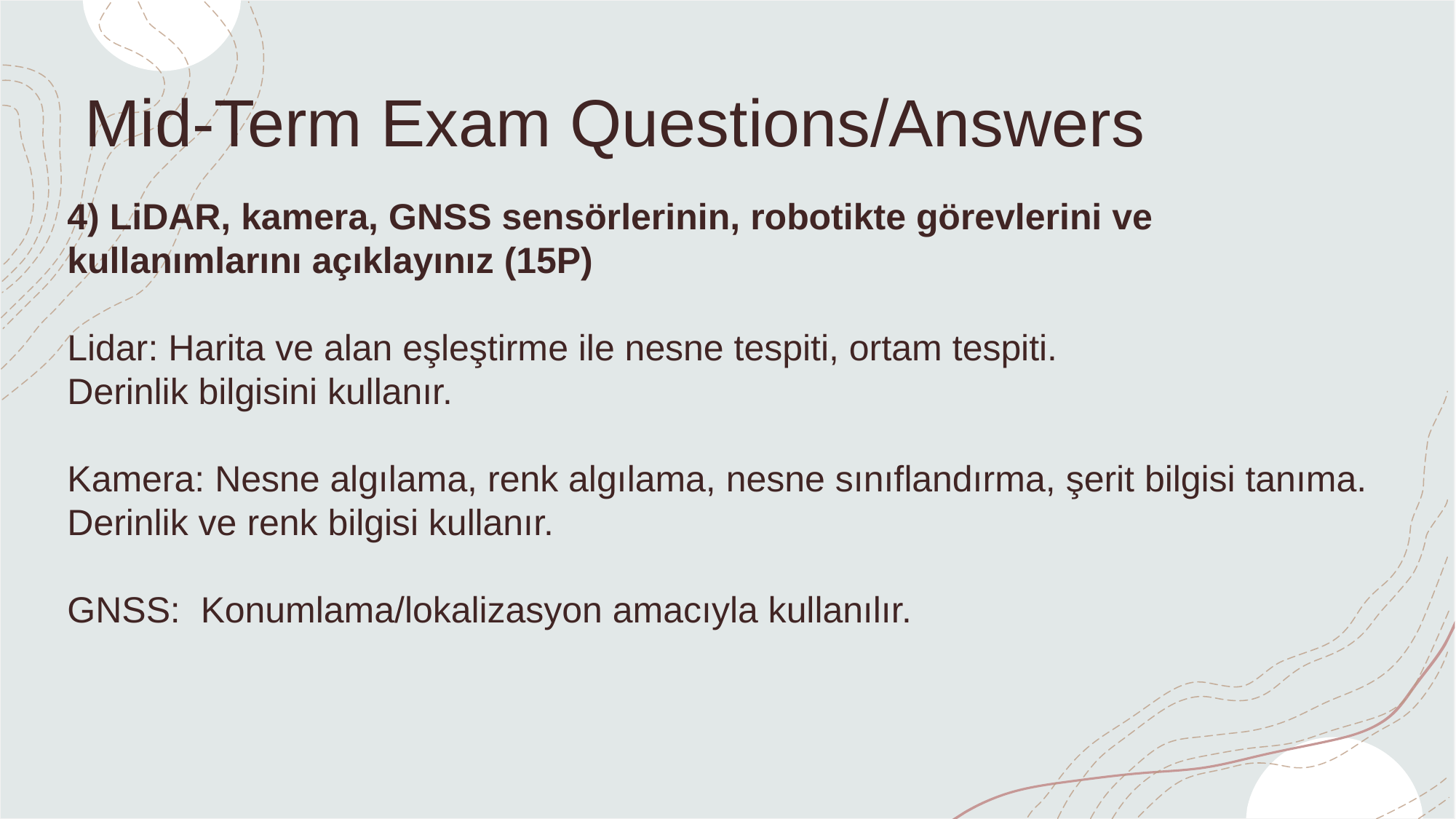

# Mid-Term Exam Questions/Answers
4) LiDAR, kamera, GNSS sensörlerinin, robotikte görevlerini ve kullanımlarını açıklayınız (15P)

Lidar: Harita ve alan eşleştirme ile nesne tespiti, ortam tespiti.
Derinlik bilgisini kullanır.

Kamera: Nesne algılama, renk algılama, nesne sınıflandırma, şerit bilgisi tanıma. Derinlik ve renk bilgisi kullanır.

GNSS:  Konumlama/lokalizasyon amacıyla kullanılır.